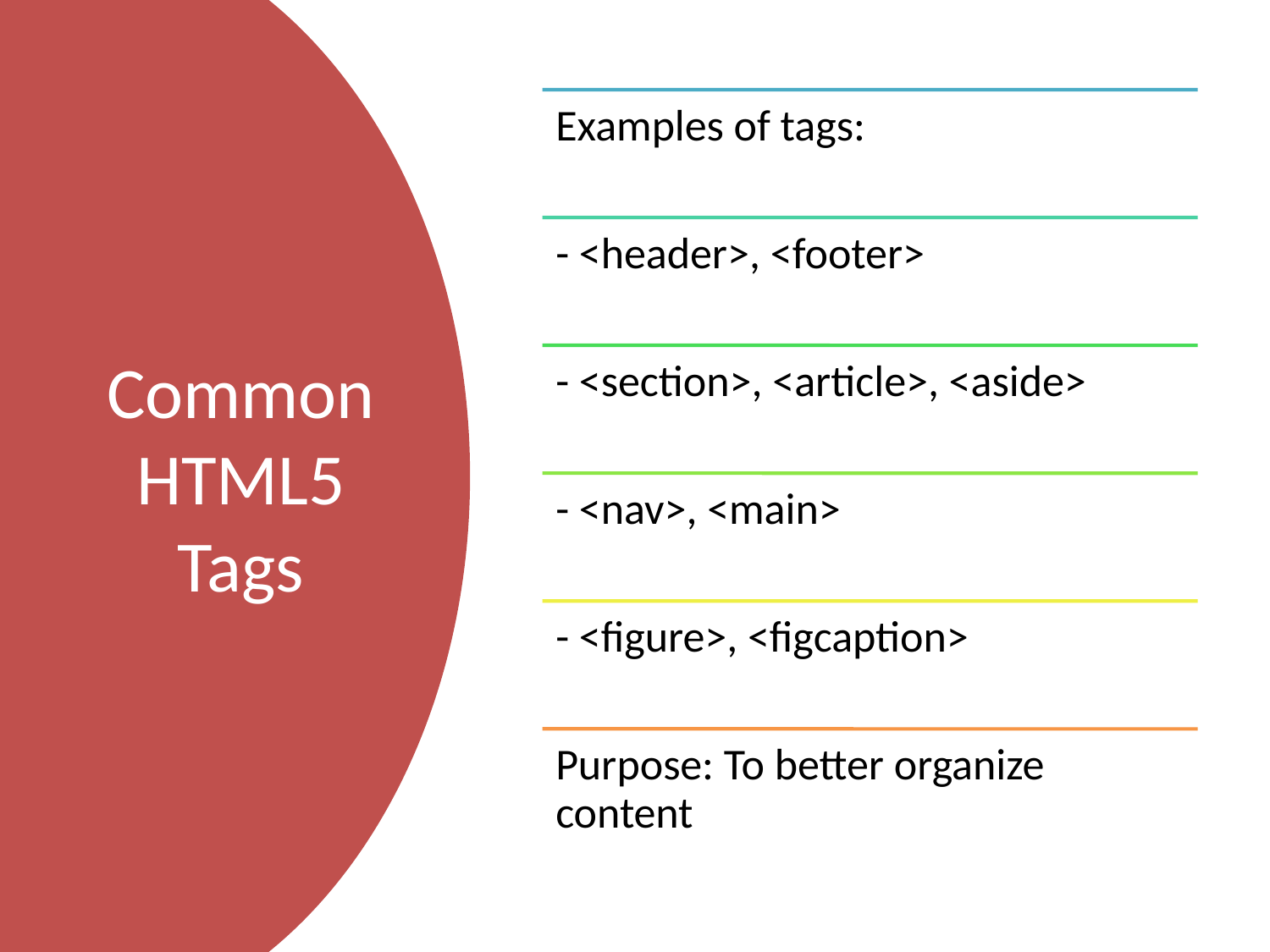

Examples of tags:
- <header>, <footer>
- <section>, <article>, <aside>
- <nav>, <main>
- <figure>, <figcaption>
Purpose: To better organize content
# Common HTML5 Tags